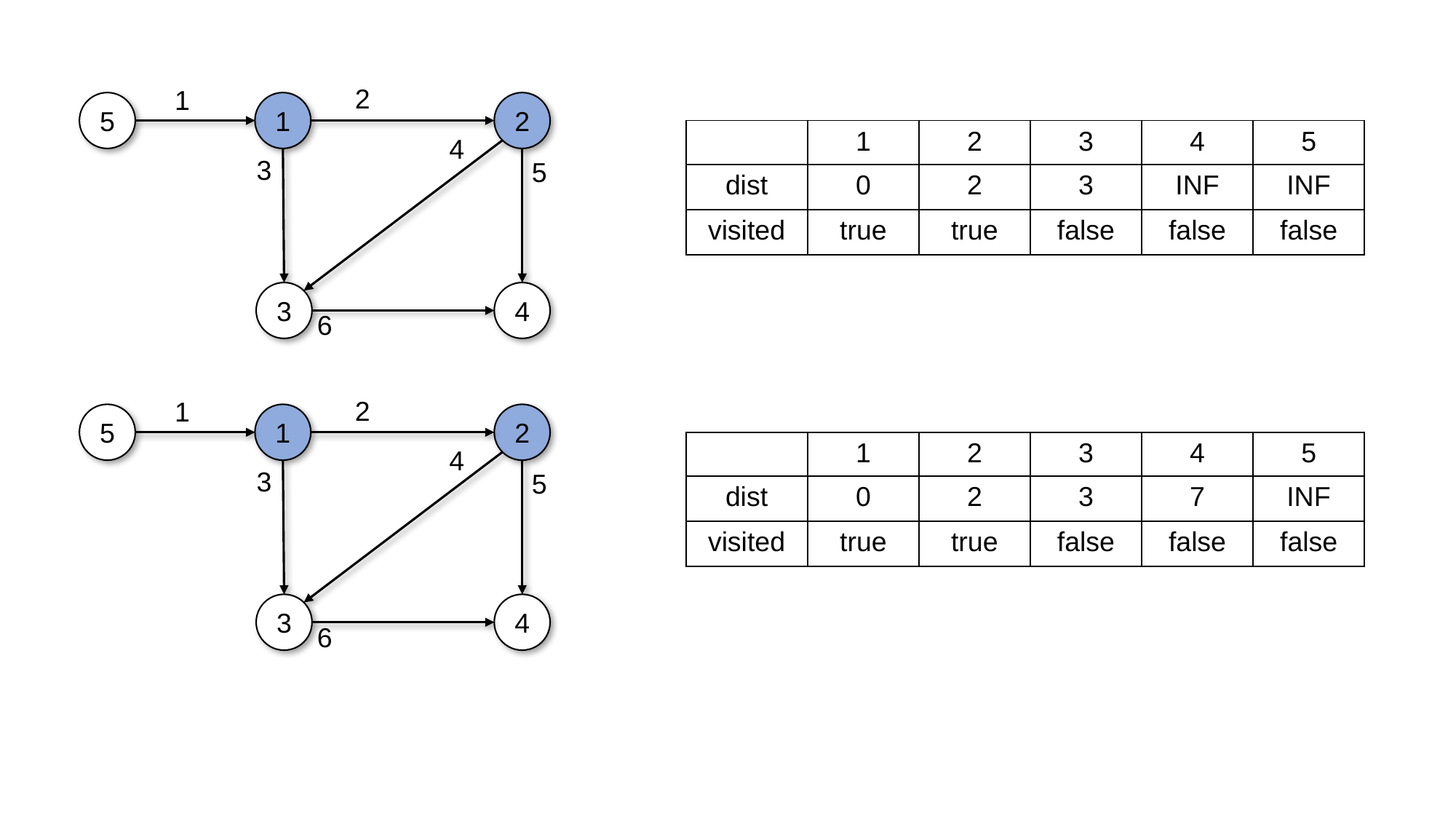

2
1
5
1
2
4
3
5
3
4
6
|  | 1 | 2 | 3 | 4 | 5 |
| --- | --- | --- | --- | --- | --- |
| dist | 0 | 2 | 3 | INF | INF |
| visited | true | true | false | false | false |
2
1
5
1
2
4
3
5
3
4
6
|  | 1 | 2 | 3 | 4 | 5 |
| --- | --- | --- | --- | --- | --- |
| dist | 0 | 2 | 3 | 7 | INF |
| visited | true | true | false | false | false |